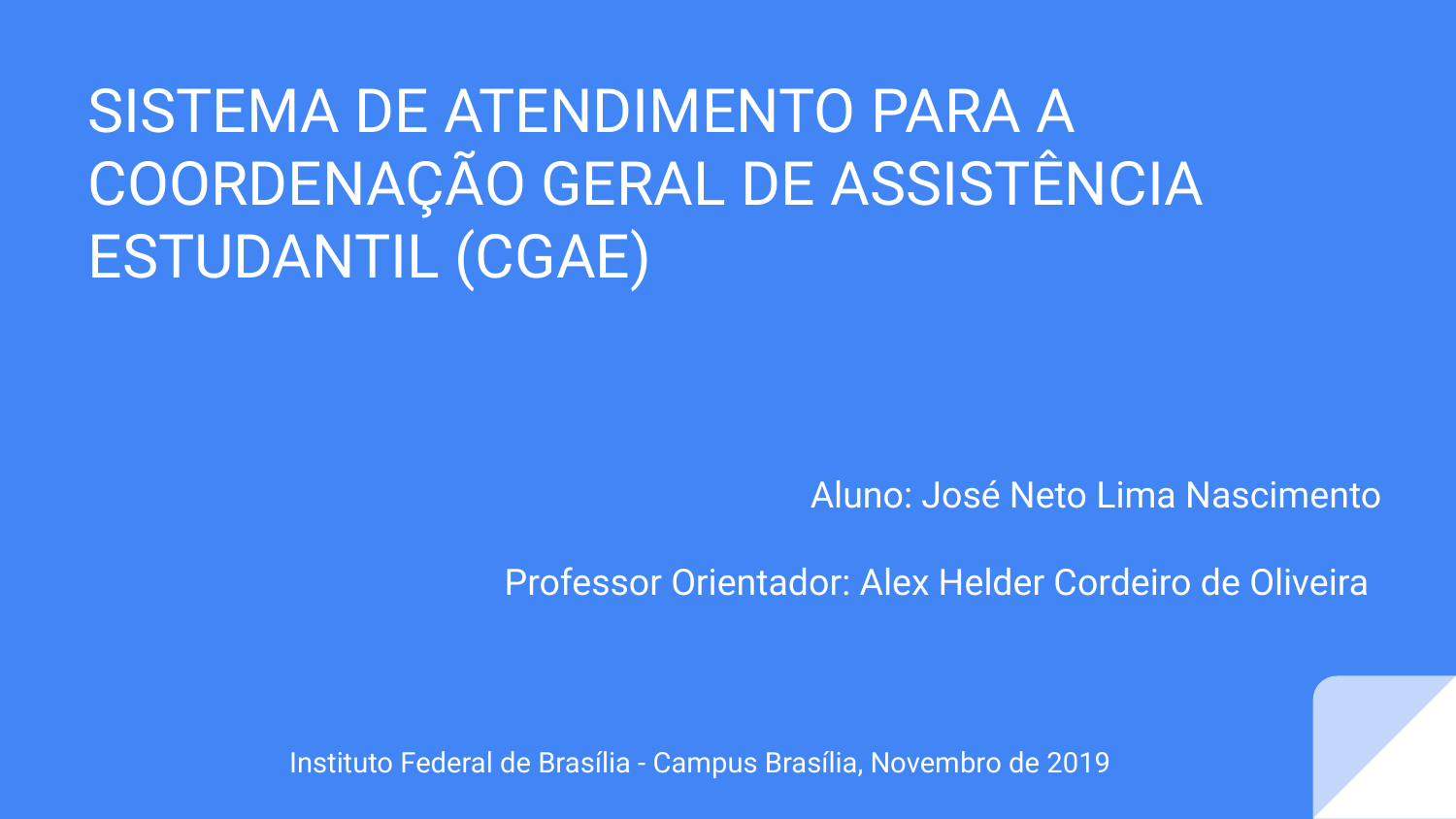

# SISTEMA DE ATENDIMENTO PARA A COORDENAÇÃO GERAL DE ASSISTÊNCIA ESTUDANTIL (CGAE)
Aluno: José Neto Lima Nascimento
Professor Orientador: Alex Helder Cordeiro de Oliveira
Instituto Federal de Brasília - Campus Brasília, Novembro de 2019